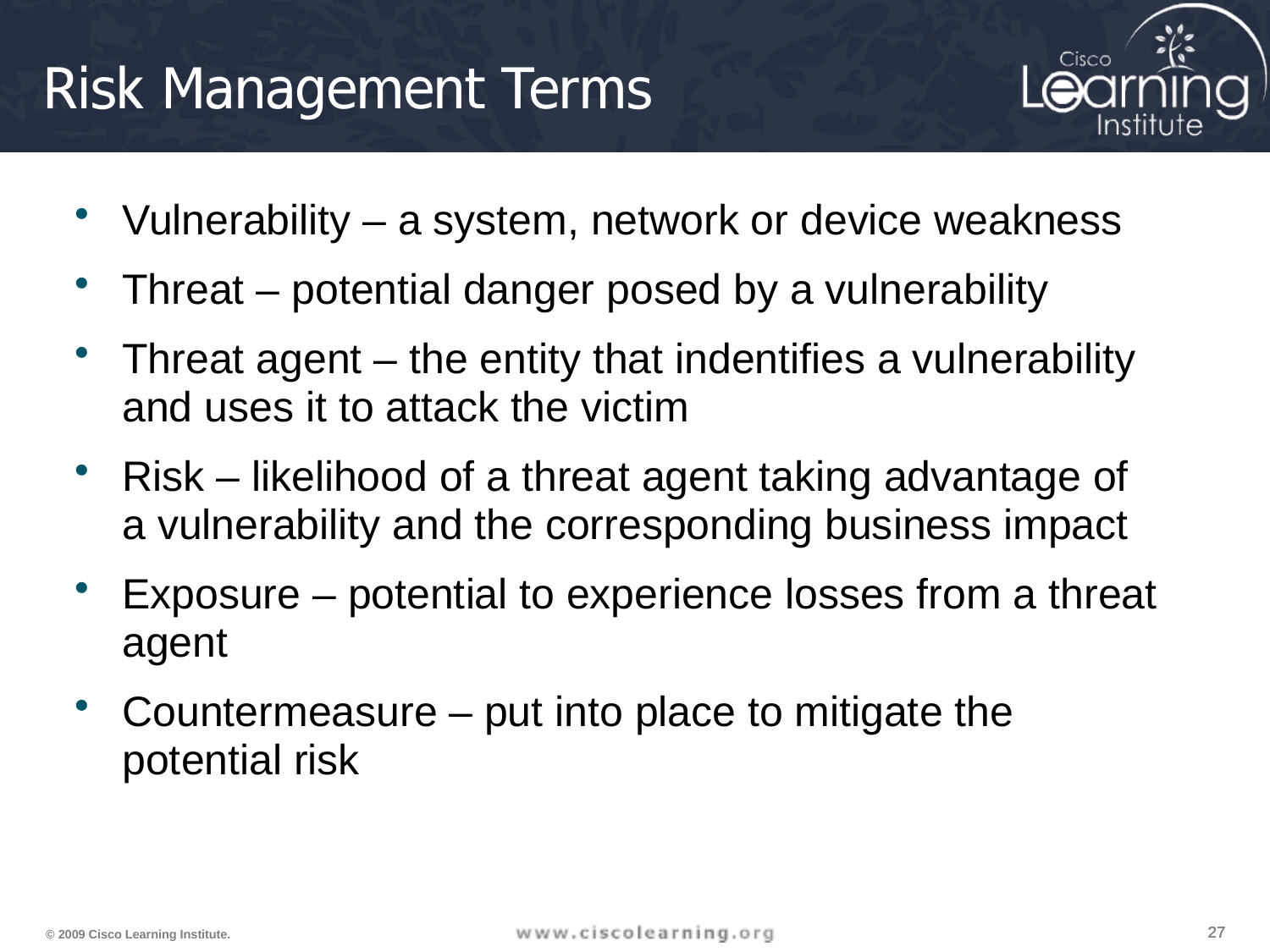

# Risk Management Terms
Vulnerability – a system, network or device weakness
Threat – potential danger posed by a vulnerability
Threat agent – the entity that indentifies a vulnerability and uses it to attack the victim
Risk – likelihood of a threat agent taking advantage of a vulnerability and the corresponding business impact
Exposure – potential to experience losses from a threat agent
Countermeasure – put into place to mitigate the potential risk